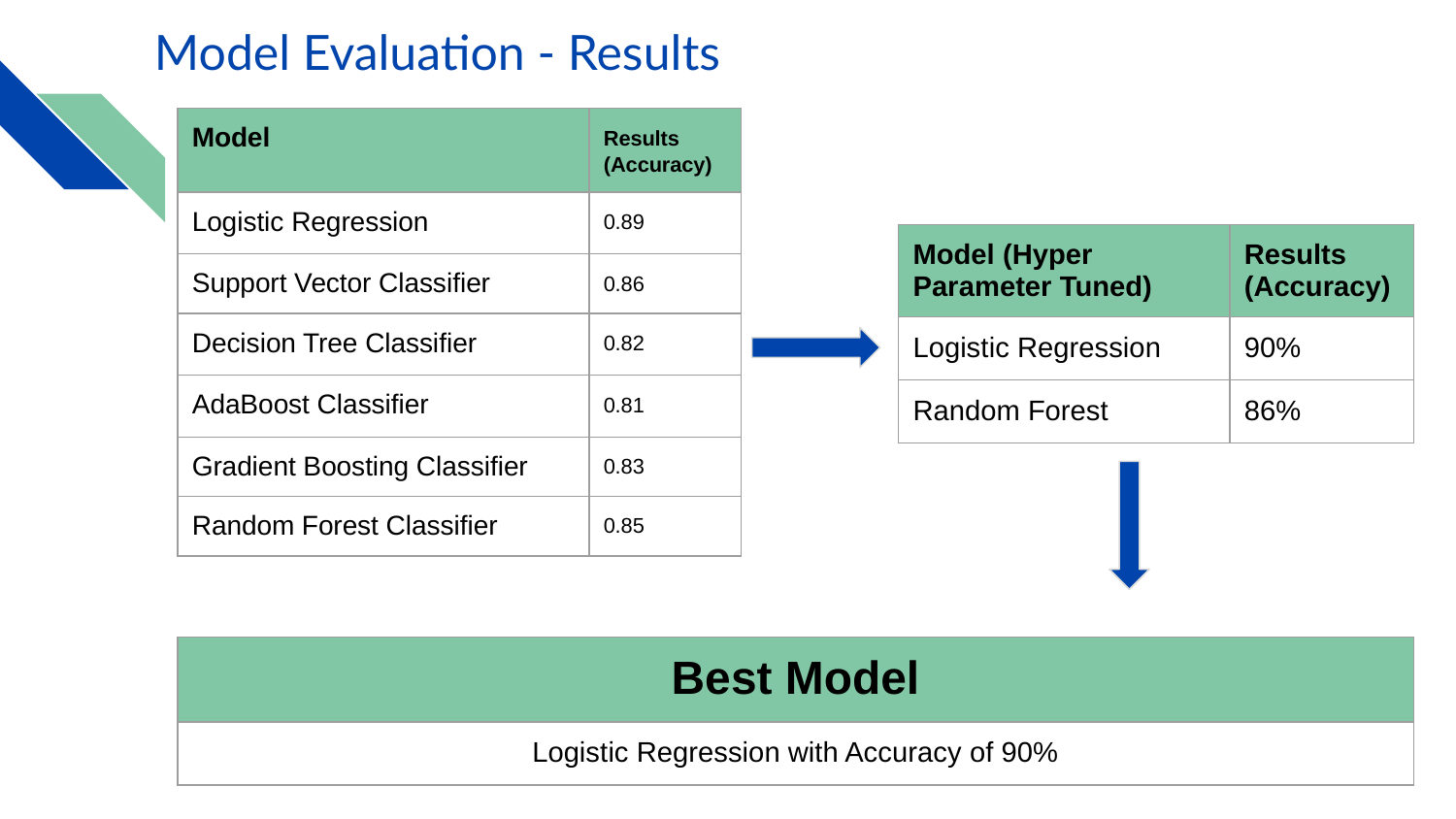

Model Evaluation - Results
| Model | Results (Accuracy) |
| --- | --- |
| Logistic Regression | 0.89 |
| Support Vector Classifier | 0.86 |
| Decision Tree Classifier | 0.82 |
| AdaBoost Classifier | 0.81 |
| Gradient Boosting Classifier | 0.83 |
| Random Forest Classifier | 0.85 |
| Model (Hyper Parameter Tuned) | Results (Accuracy) |
| --- | --- |
| Logistic Regression | 90% |
| Random Forest | 86% |

| Best Model |
| --- |
| Logistic Regression with Accuracy of 90% |